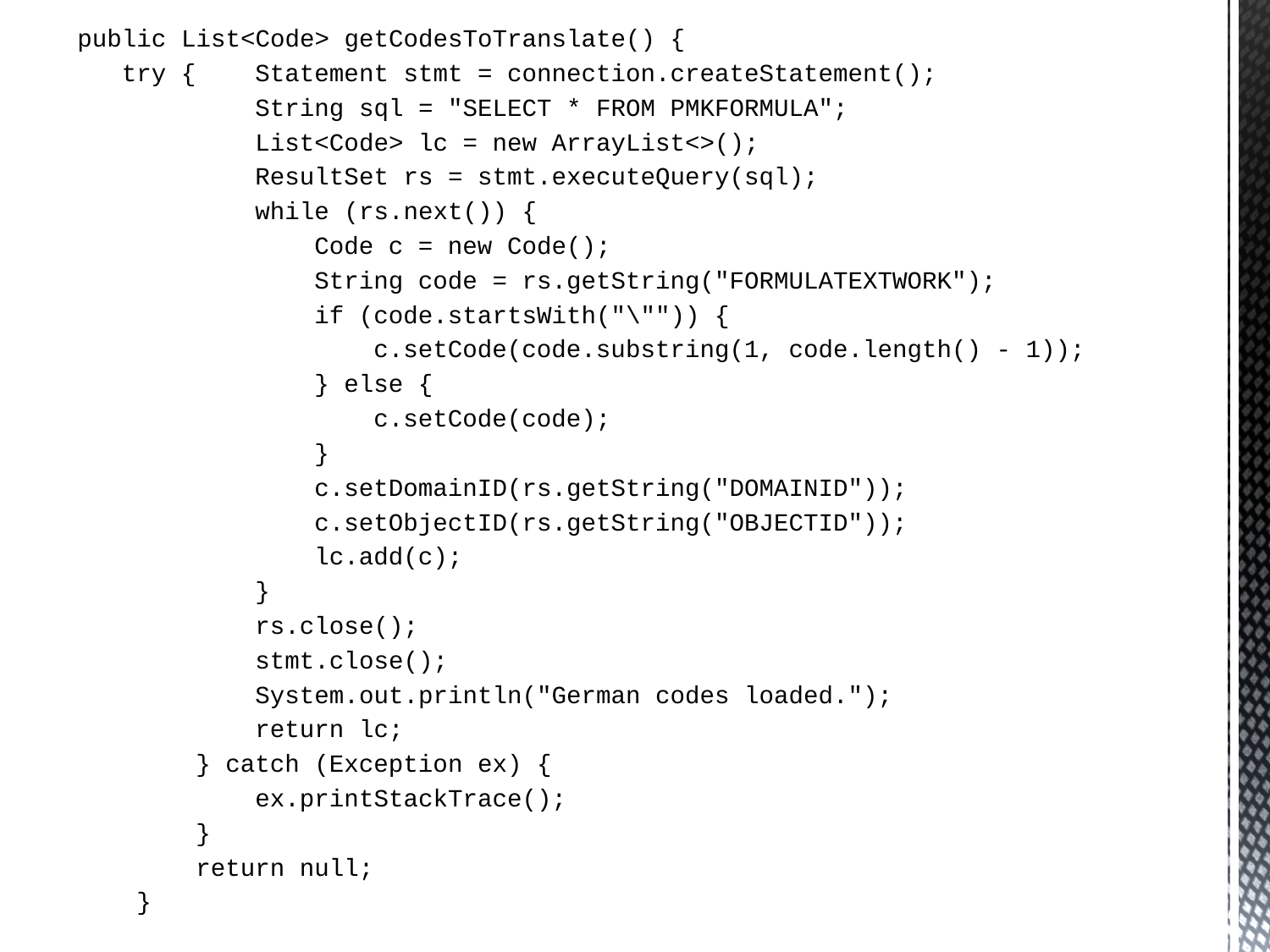

public List<Code> getCodesToTranslate() {
   try {    Statement stmt = connection.createStatement();
            String sql = "SELECT * FROM PMKFORMULA";
            List<Code> lc = new ArrayList<>();
            ResultSet rs = stmt.executeQuery(sql);
            while (rs.next()) {
                Code c = new Code();
                String code = rs.getString("FORMULATEXTWORK");
                if (code.startsWith("\"")) {
                    c.setCode(code.substring(1, code.length() - 1));
                } else {
                    c.setCode(code);
                }
                c.setDomainID(rs.getString("DOMAINID"));
                c.setObjectID(rs.getString("OBJECTID"));
                lc.add(c);
            }
            rs.close();
            stmt.close();
            System.out.println("German codes loaded.");
            return lc;
        } catch (Exception ex) {
            ex.printStackTrace();
        }
        return null;
    }